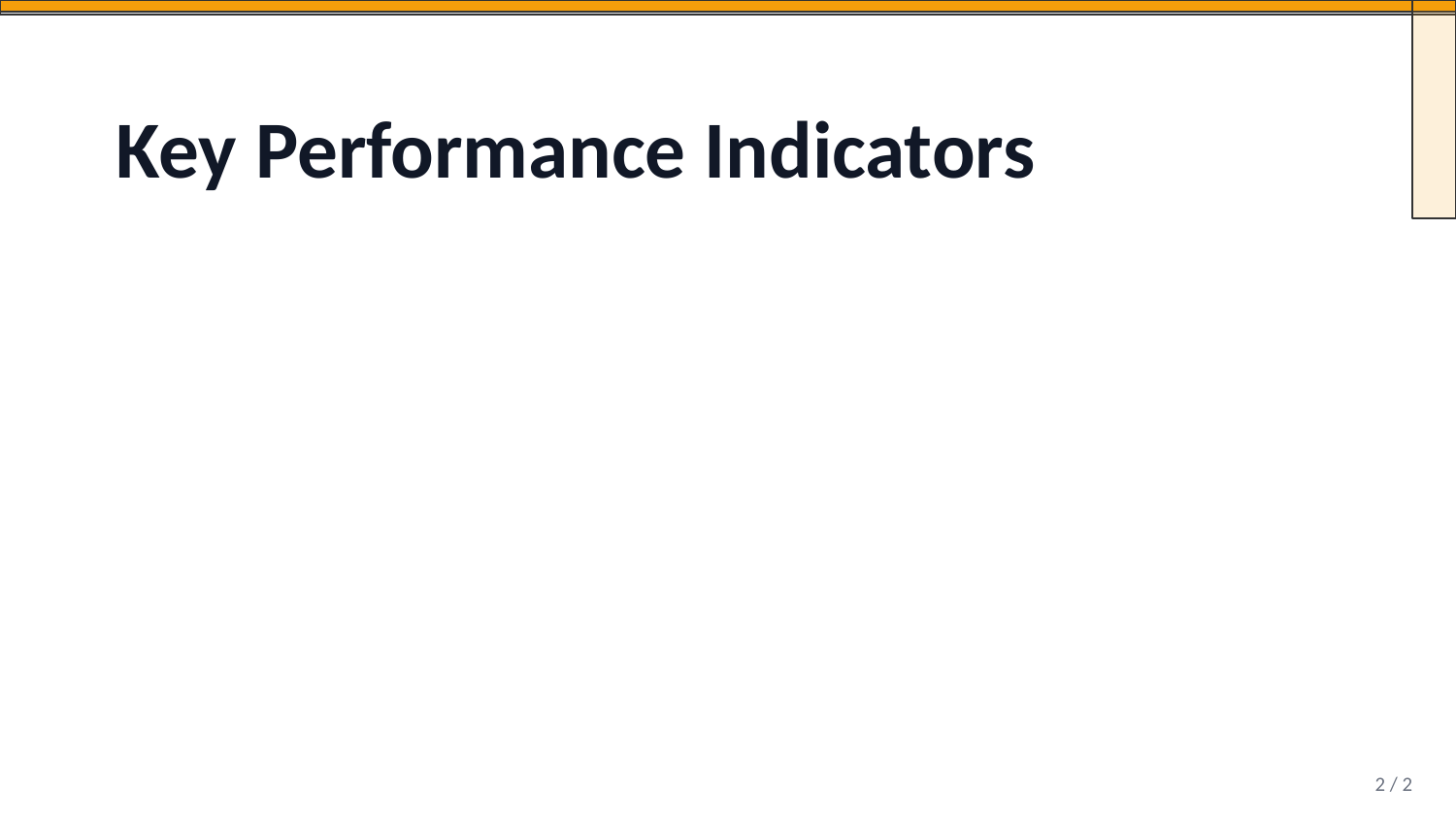

Key Performance Indicators
Revenue: $3.2M (+28% YoY)
Profit Margin: 25% (+5pp)
Customer Satisfaction: 95%
Market Share: 18% (+3pp)
2 / 2